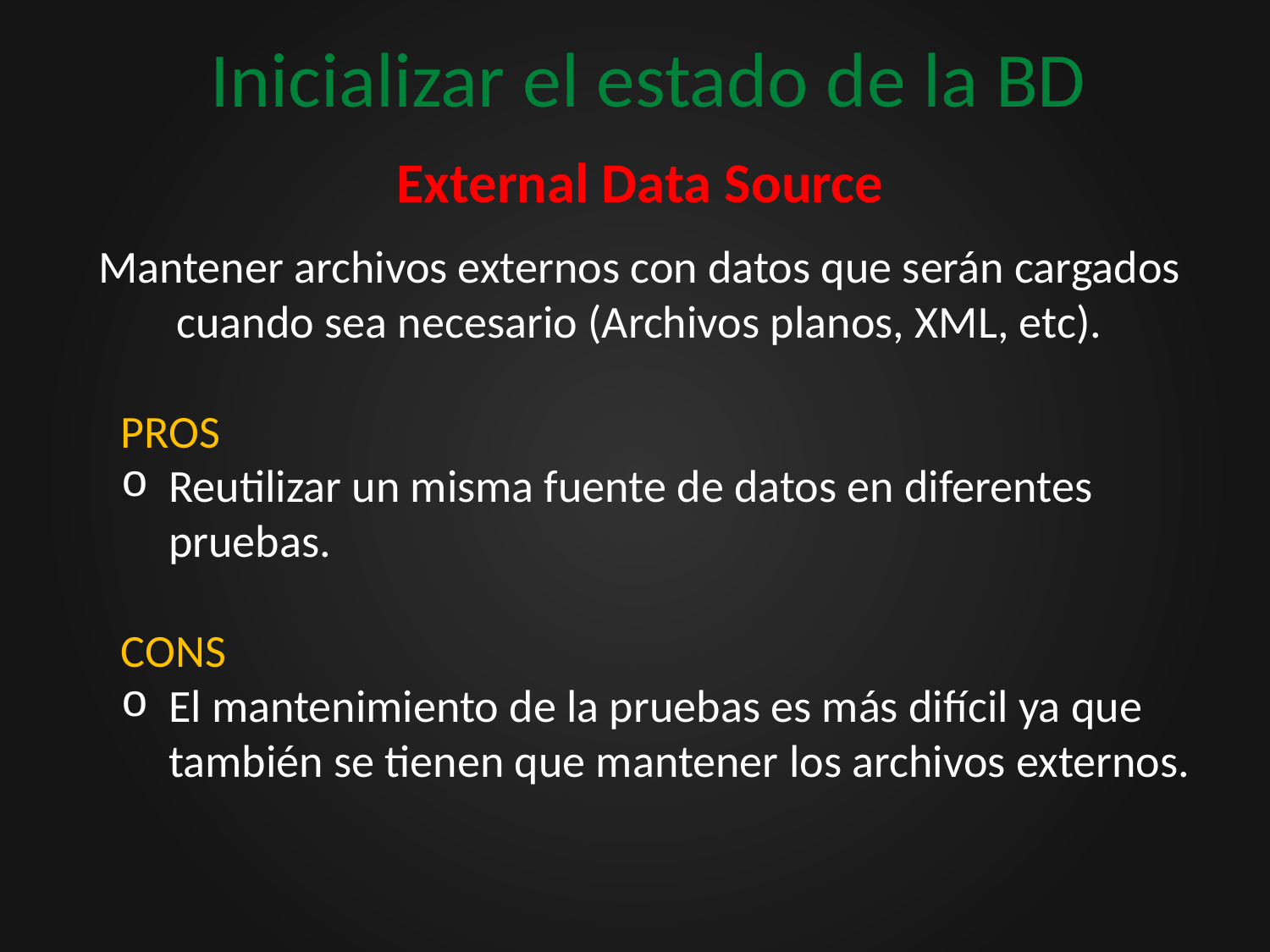

# Inicializar el estado de la BD
External Data Source
Mantener archivos externos con datos que serán cargados cuando sea necesario (Archivos planos, XML, etc).

PROS
Reutilizar un misma fuente de datos en diferentes pruebas.

CONS
El mantenimiento de la pruebas es más difícil ya que también se tienen que mantener los archivos externos.